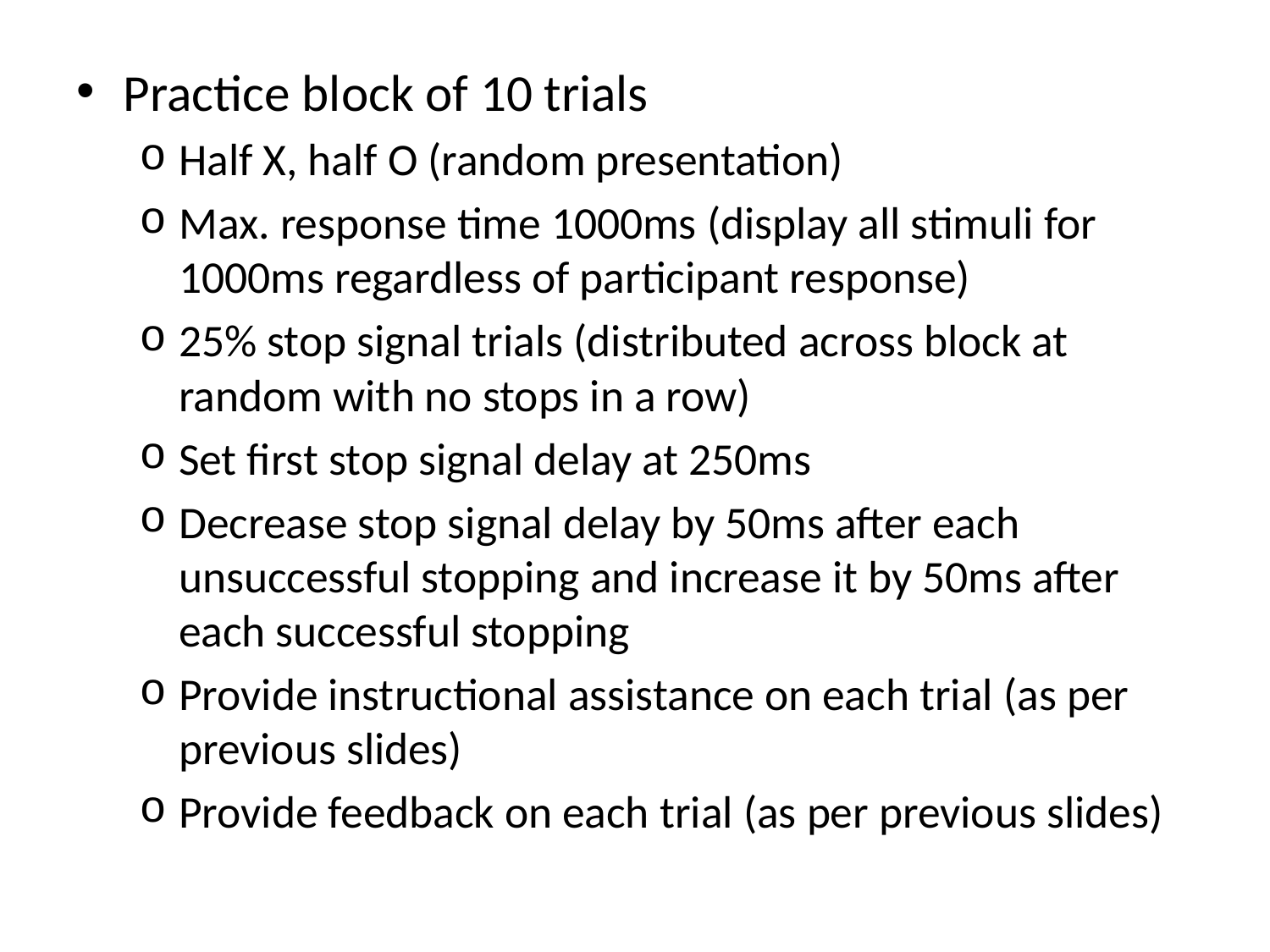

Practice block of 10 trials
Half X, half O (random presentation)
Max. response time 1000ms (display all stimuli for 1000ms regardless of participant response)
25% stop signal trials (distributed across block at random with no stops in a row)
Set first stop signal delay at 250ms
Decrease stop signal delay by 50ms after each unsuccessful stopping and increase it by 50ms after each successful stopping
Provide instructional assistance on each trial (as per previous slides)
Provide feedback on each trial (as per previous slides)